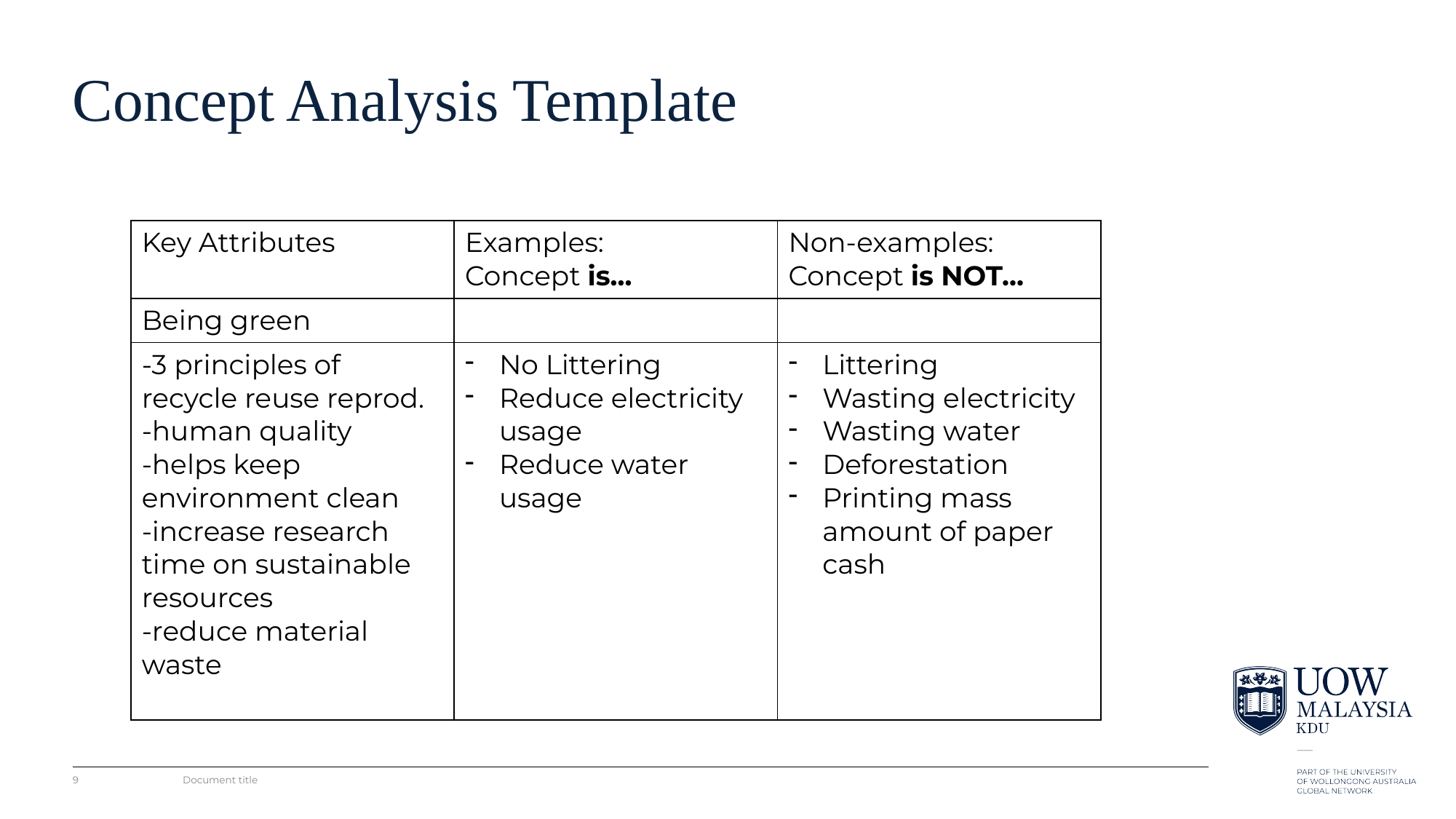

# Concept Analysis Template
| Key Attributes | Examples: Concept is… | Non-examples: Concept is NOT… |
| --- | --- | --- |
| Being green |  |  |
| -3 principles of recycle reuse reprod. -human quality -helps keep environment clean -increase research time on sustainable resources -reduce material waste | No Littering Reduce electricity usage Reduce water usage | Littering Wasting electricity Wasting water Deforestation Printing mass amount of paper cash |
9
Document title